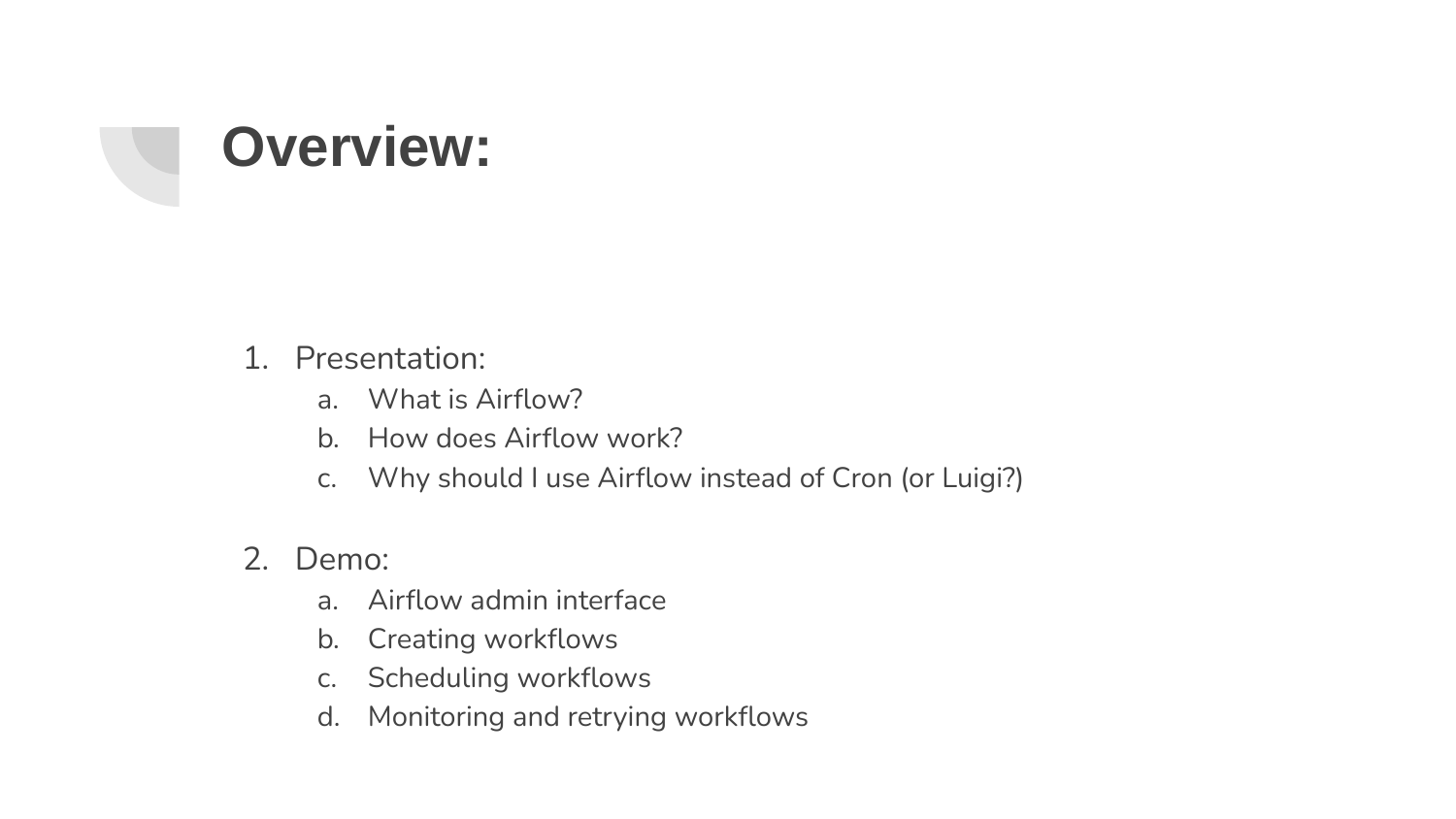

# Overview:
Presentation:
What is Airflow?
How does Airflow work?
Why should I use Airflow instead of Cron (or Luigi?)
Demo:
Airflow admin interface
Creating workflows
Scheduling workflows
Monitoring and retrying workflows